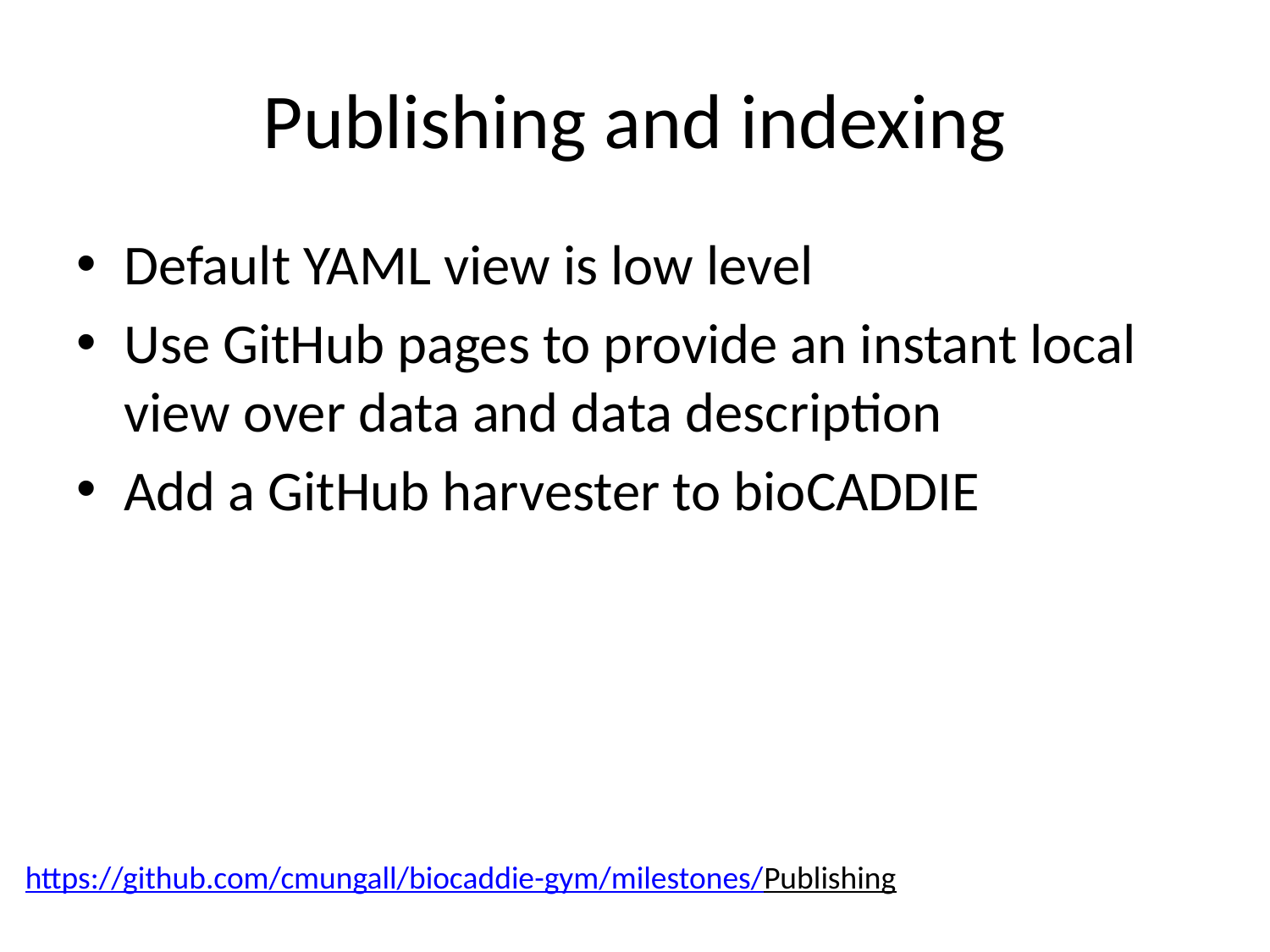

# Publishing and indexing
Default YAML view is low level
Use GitHub pages to provide an instant local view over data and data description
Add a GitHub harvester to bioCADDIE
https://github.com/cmungall/biocaddie-gym/milestones/Publishing